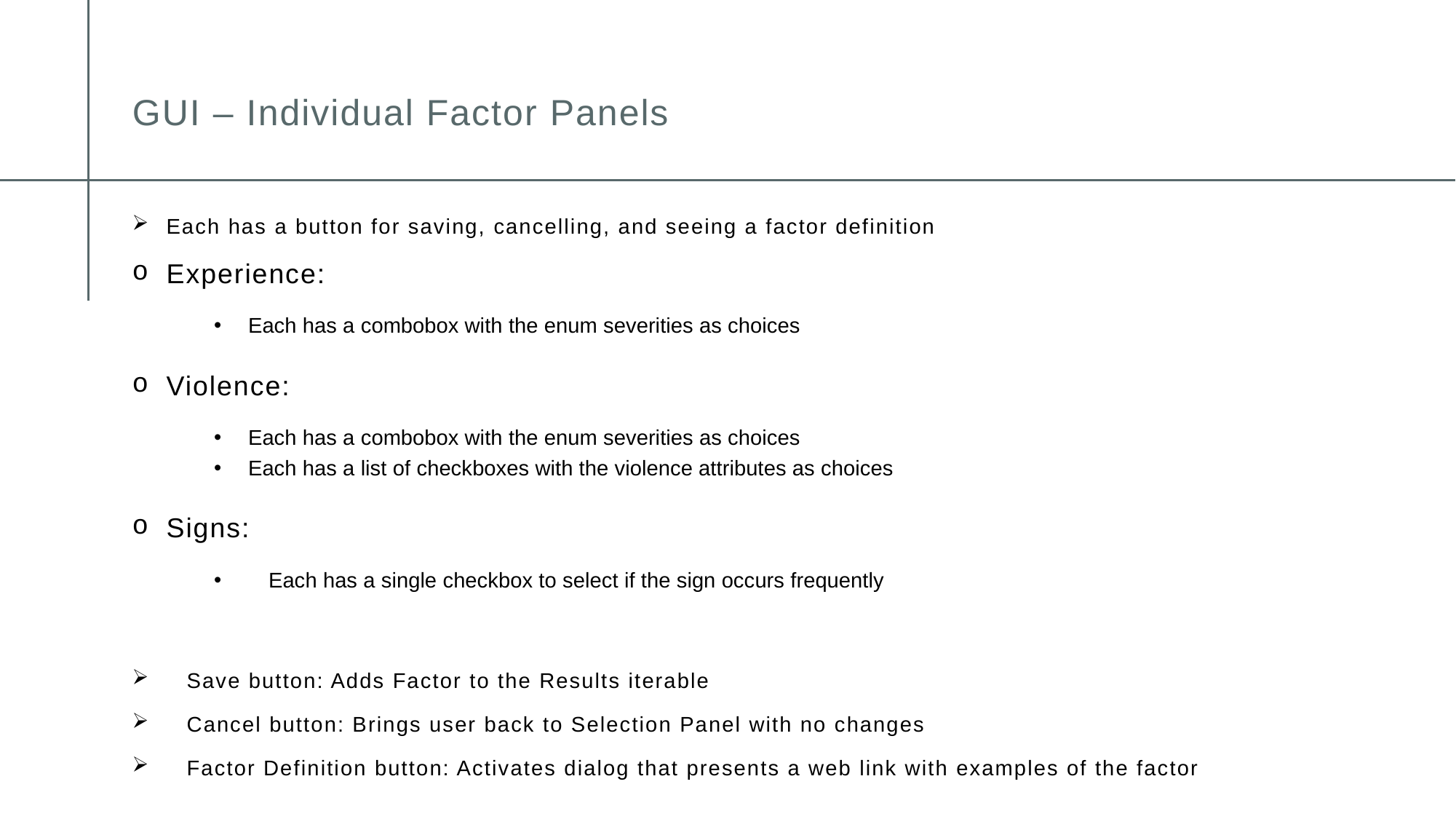

# GUI – Individual Factor Panels
Each has a button for saving, cancelling, and seeing a factor definition
Experience:
Each has a combobox with the enum severities as choices

Violence:
Each has a combobox with the enum severities as choices
Each has a list of checkboxes with the violence attributes as choices

Signs:
Each has a single checkbox to select if the sign occurs frequently

Save button: Adds Factor to the Results iterable
Cancel button: Brings user back to Selection Panel with no changes
Factor Definition button: Activates dialog that presents a web link with examples of the factor